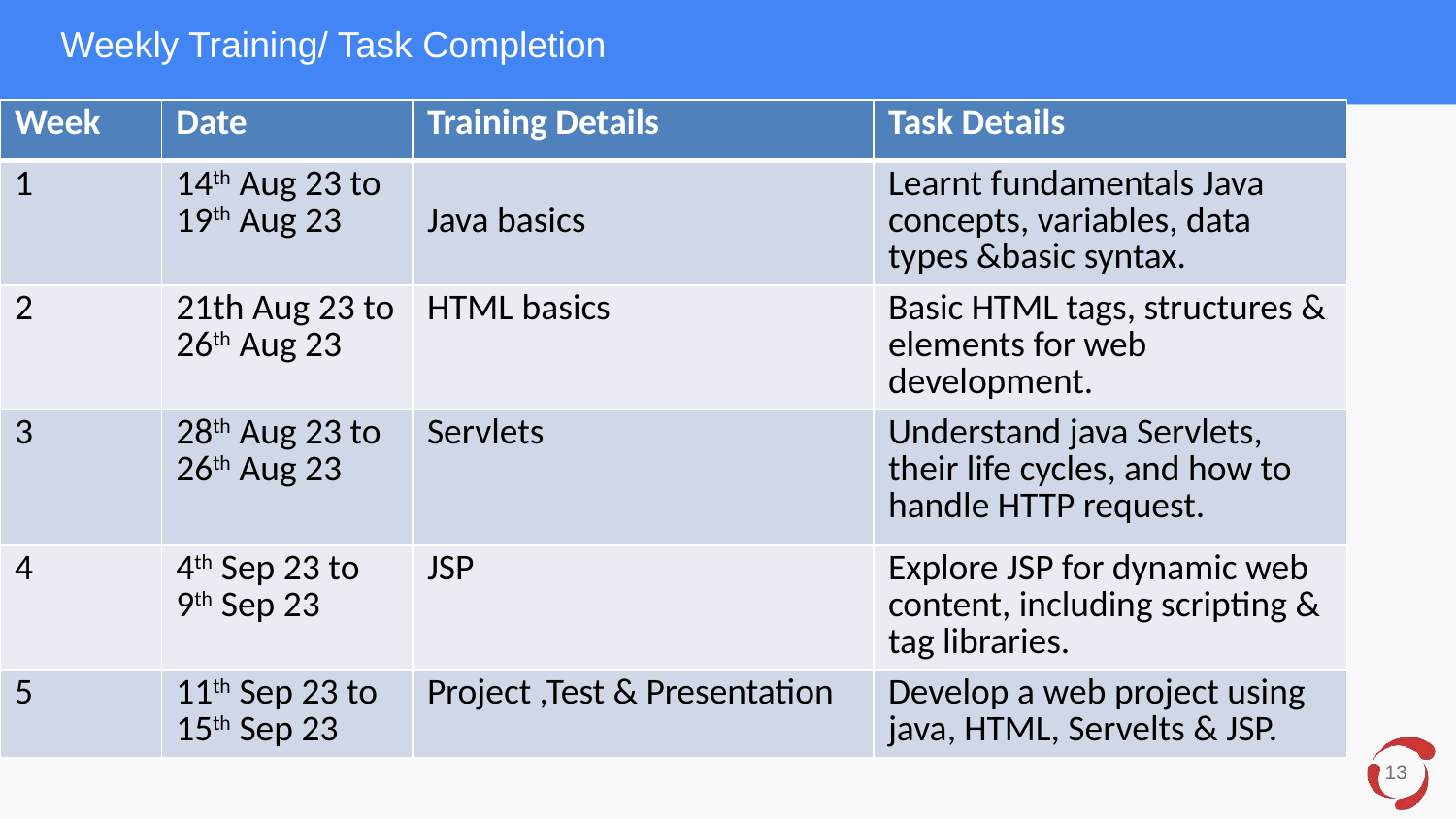

# Weekly Training/ Task Completion
| Week | Date | Training Details | Task Details |
| --- | --- | --- | --- |
| 1 | 14th Aug 23 to 19th Aug 23 | Java basics | Learnt fundamentals Java concepts, variables, data types &basic syntax. |
| 2 | 21th Aug 23 to 26th Aug 23 | HTML basics | Basic HTML tags, structures & elements for web development. |
| 3 | 28th Aug 23 to 26th Aug 23 | Servlets | Understand java Servlets, their life cycles, and how to handle HTTP request. |
| 4 | 4th Sep 23 to 9th Sep 23 | JSP | Explore JSP for dynamic web content, including scripting & tag libraries. |
| 5 | 11th Sep 23 to 15th Sep 23 | Project ,Test & Presentation | Develop a web project using java, HTML, Servelts & JSP. |

13